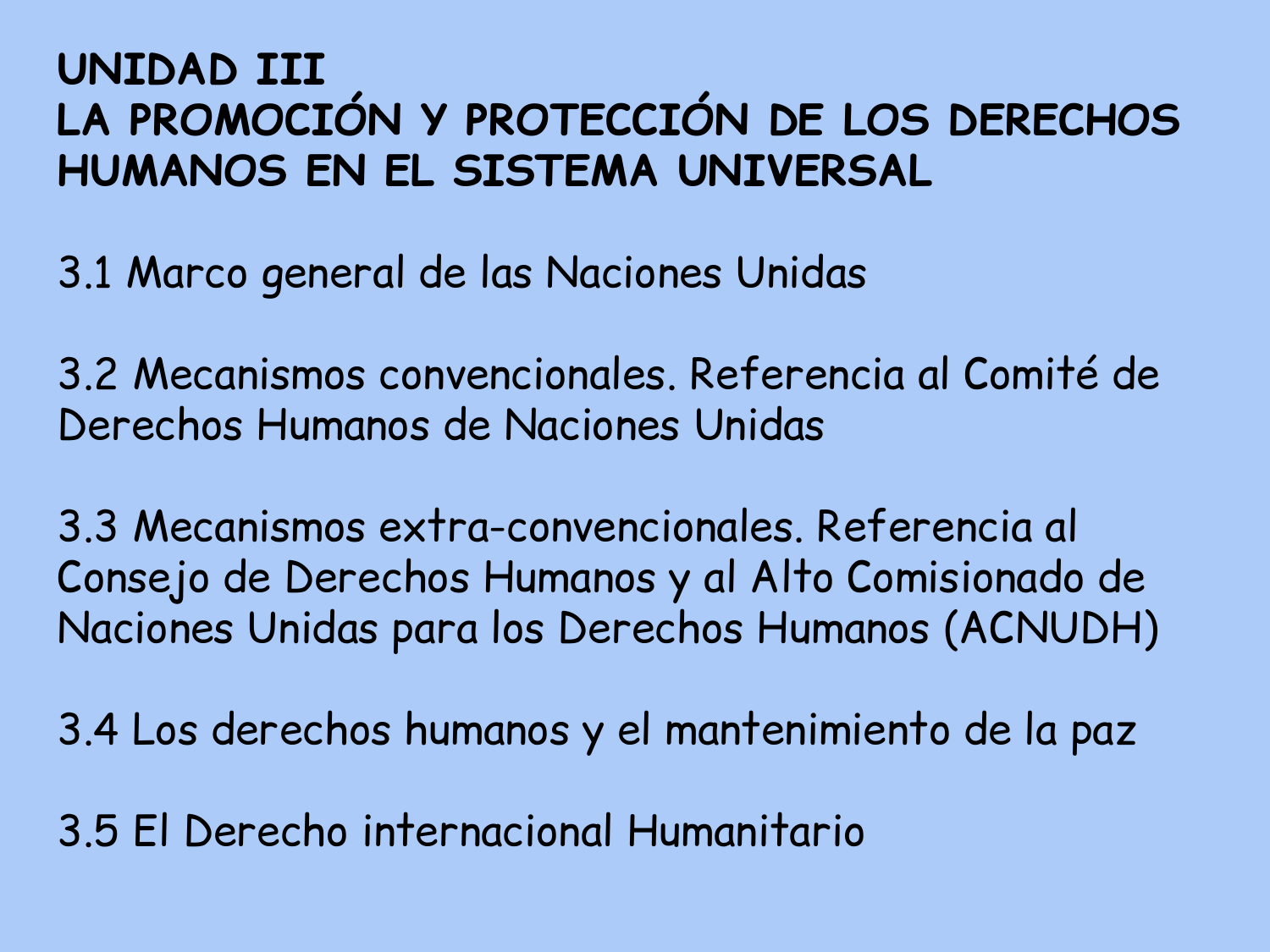

UNIDAD III
LA PROMOCIÓN Y PROTECCIÓN DE LOS DERECHOS HUMANOS EN EL SISTEMA UNIVERSAL

3.1 Marco general de las Naciones Unidas

3.2 Mecanismos convencionales. Referencia al Comité de Derechos Humanos de Naciones Unidas

3.3 Mecanismos extra-convencionales. Referencia al Consejo de Derechos Humanos y al Alto Comisionado de Naciones Unidas para los Derechos Humanos (ACNUDH)

3.4 Los derechos humanos y el mantenimiento de la paz

3.5 El Derecho internacional Humanitario